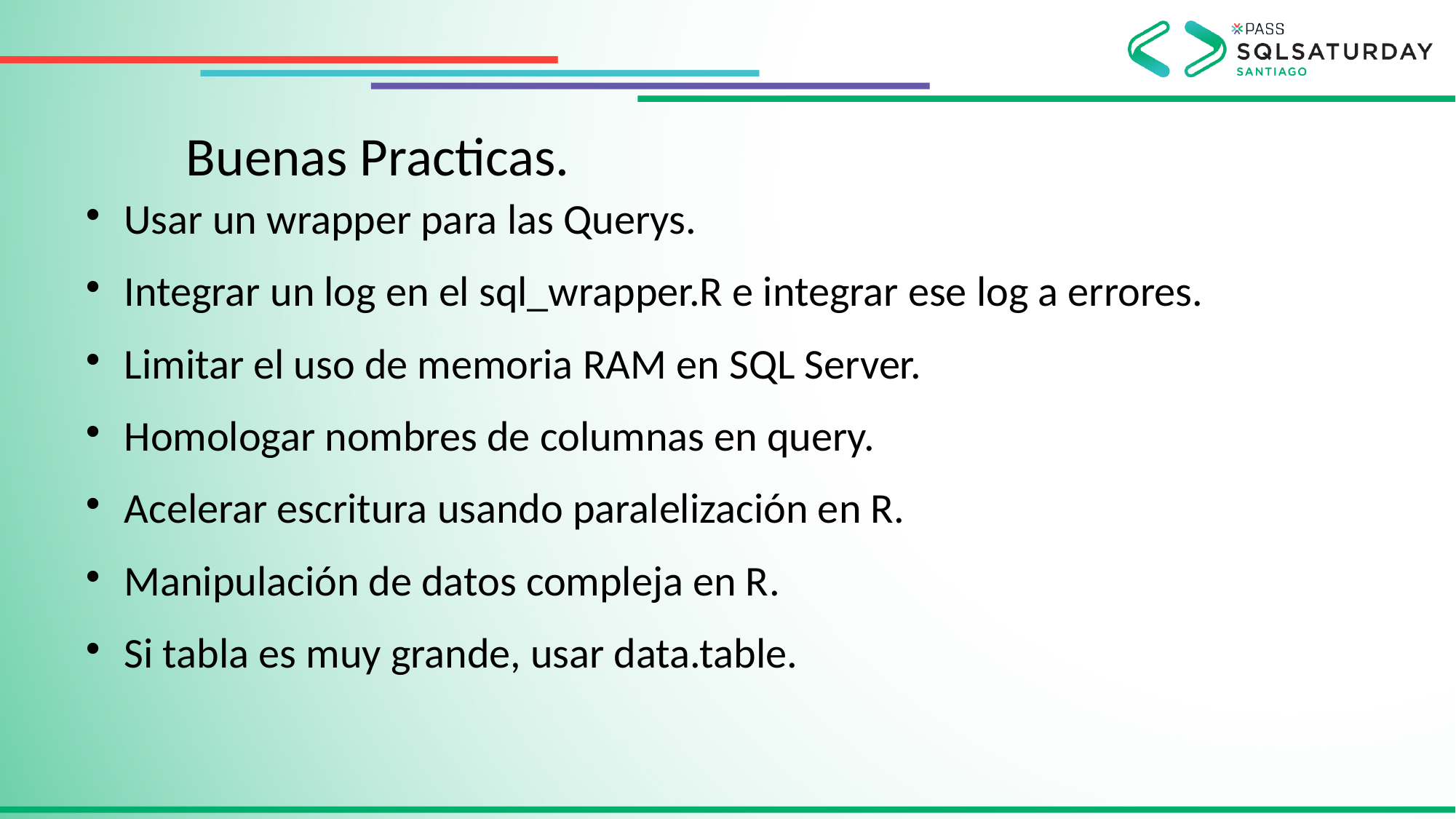

Buenas Practicas.
Usar un wrapper para las Querys.
Integrar un log en el sql_wrapper.R e integrar ese log a errores.
Limitar el uso de memoria RAM en SQL Server.
Homologar nombres de columnas en query.
Acelerar escritura usando paralelización en R.
Manipulación de datos compleja en R.
Si tabla es muy grande, usar data.table.